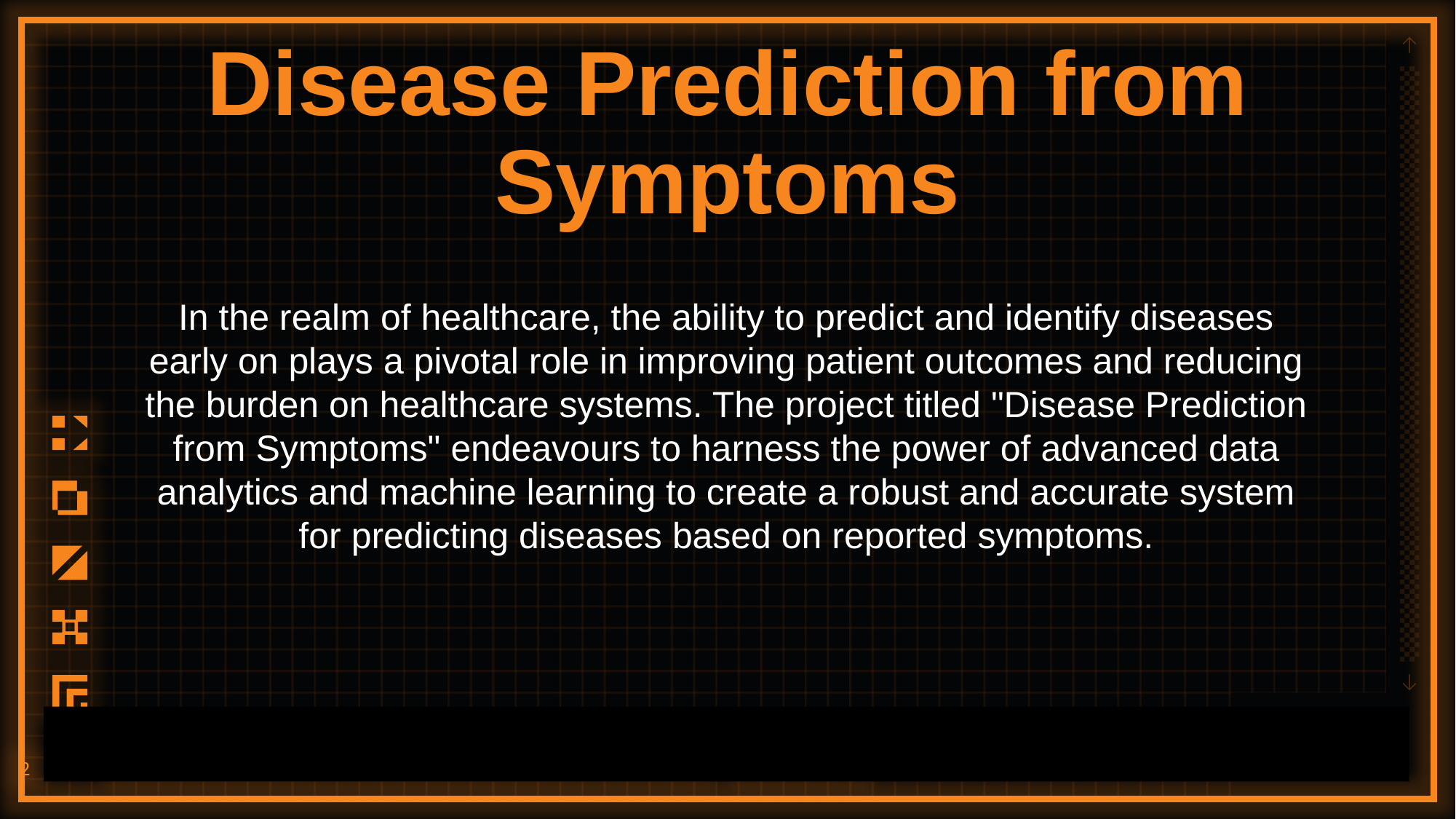

# Disease Prediction from Symptoms
In the realm of healthcare, the ability to predict and identify diseases early on plays a pivotal role in improving patient outcomes and reducing the burden on healthcare systems. The project titled "Disease Prediction from Symptoms" endeavours to harness the power of advanced data analytics and machine learning to create a robust and accurate system for predicting diseases based on reported symptoms.